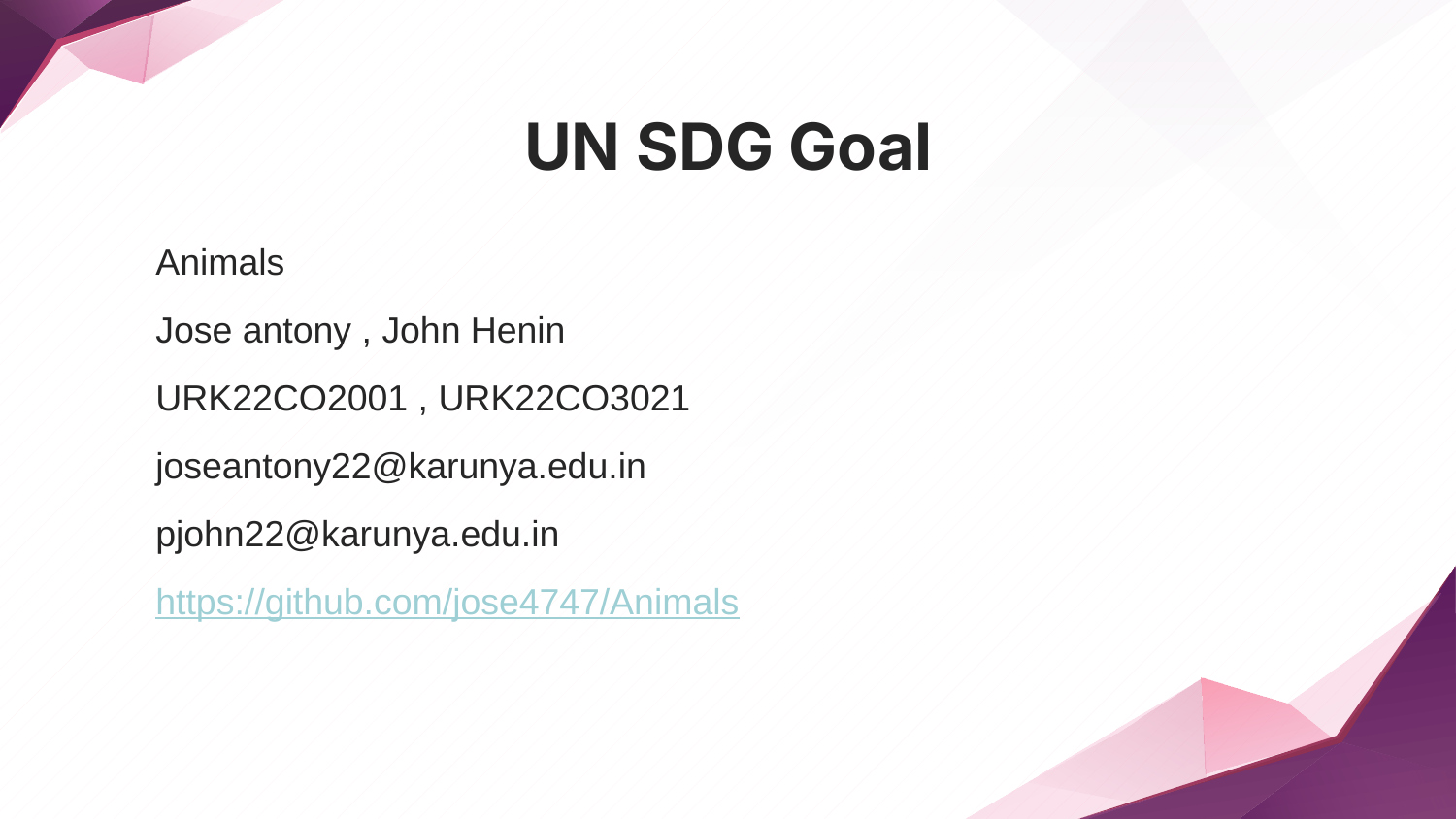

# UN SDG Goal
Animals
Jose antony , John Henin
URK22CO2001 , URK22CO3021
joseantony22@karunya.edu.in
pjohn22@karunya.edu.in
https://github.com/jose4747/Animals